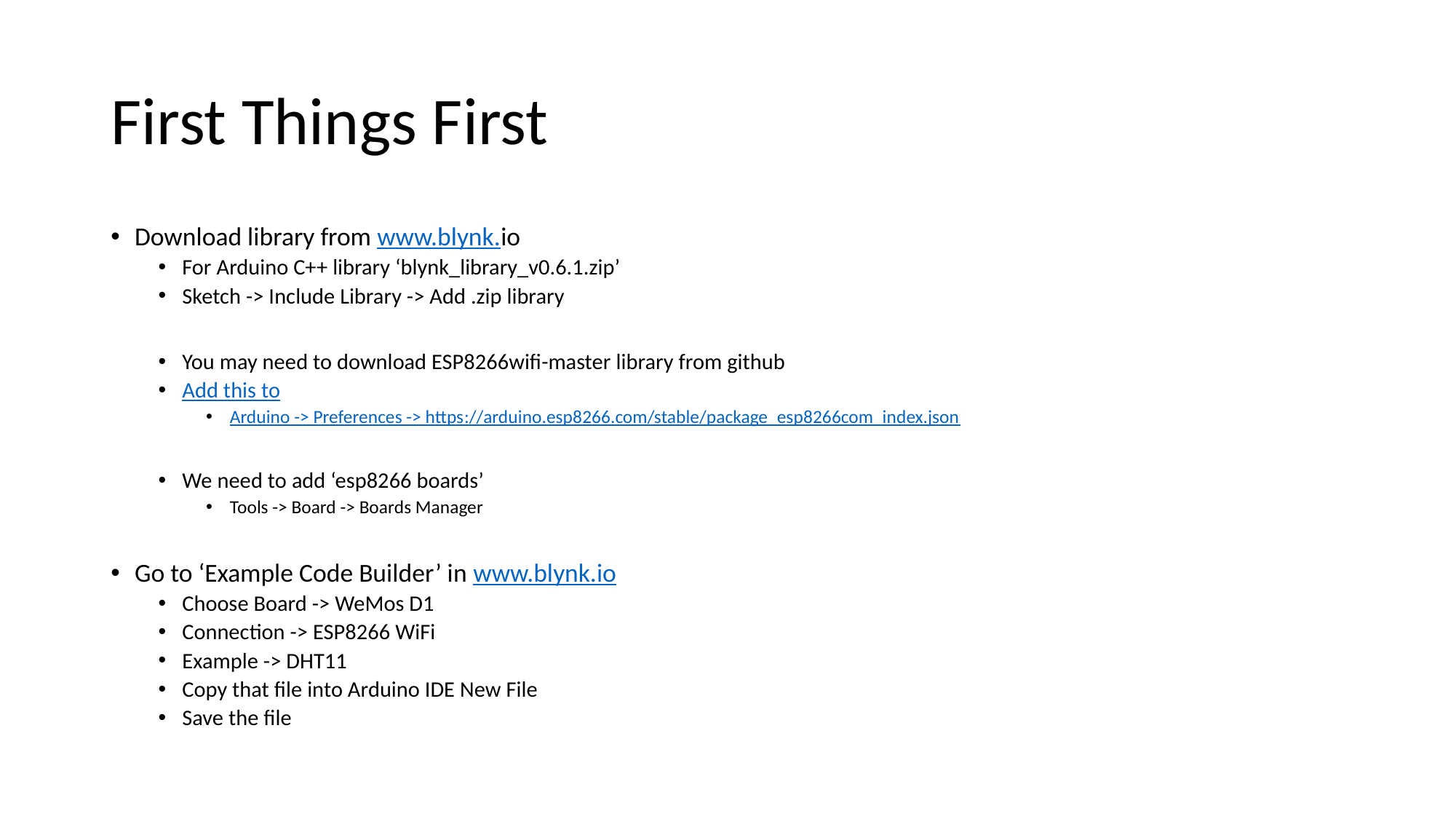

# First Things First
Download library from www.blynk.io
For Arduino C++ library ‘blynk_library_v0.6.1.zip’
Sketch -> Include Library -> Add .zip library

You may need to download ESP8266wifi-master library from github
Add this to
Arduino -> Preferences -> https://arduino.esp8266.com/stable/package_esp8266com_index.json

We need to add ‘esp8266 boards’
Tools -> Board -> Boards Manager

Go to ‘Example Code Builder’ in www.blynk.io
Choose Board -> WeMos D1
Connection -> ESP8266 WiFi
Example -> DHT11
Copy that file into Arduino IDE New File
Save the file